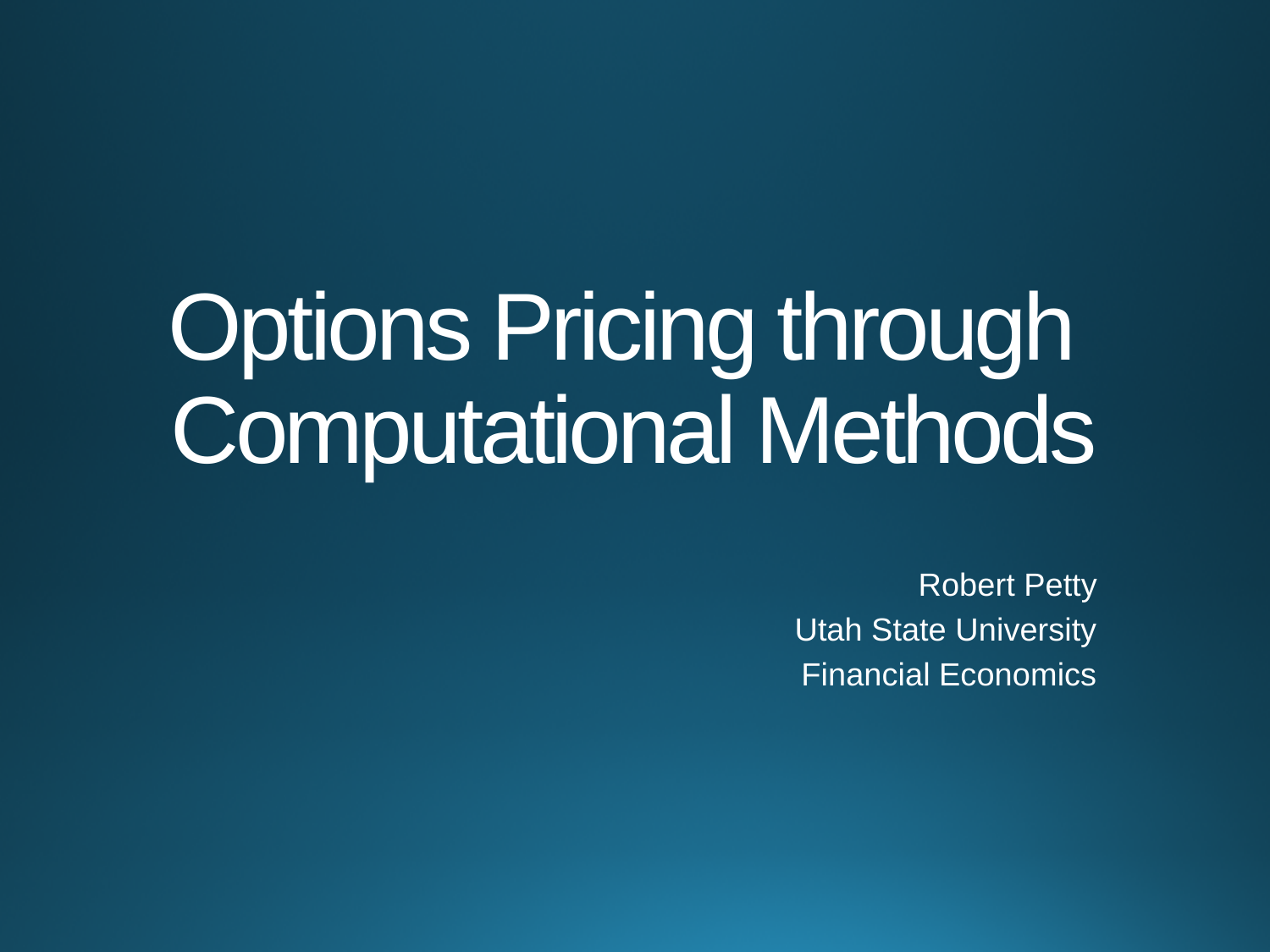

# Options Pricing through Computational Methods
Robert Petty
Utah State University
Financial Economics